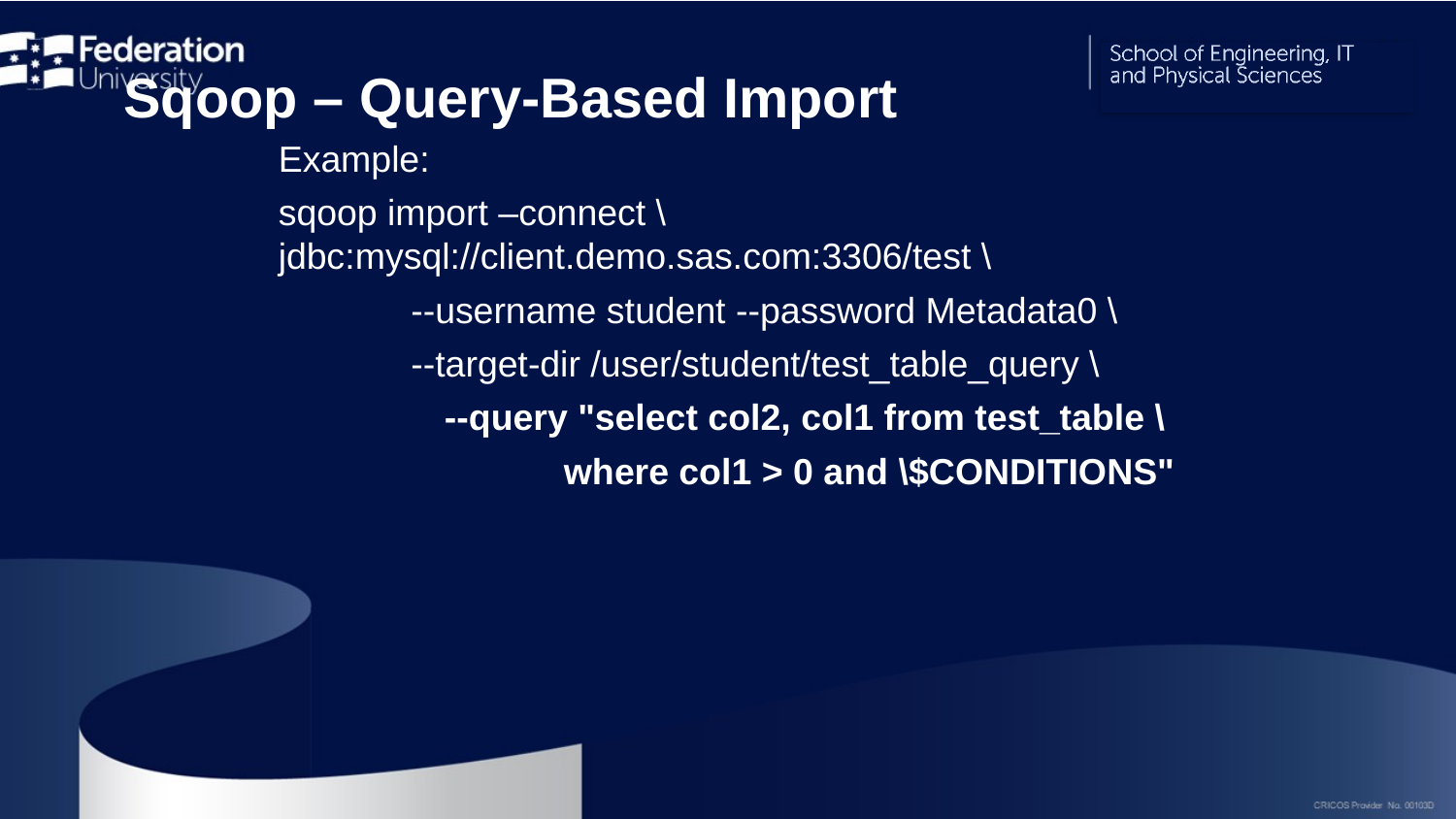

# Sqoop – Query-Based Import
Example:
sqoop import –connect \ jdbc:mysql://client.demo.sas.com:3306/test \
             --username student --password Metadata0 \
             --target-dir /user/student/test_table_query \
 	  --query "select col2, col1 from test_table \
                            where col1 > 0 and \$CONDITIONS"